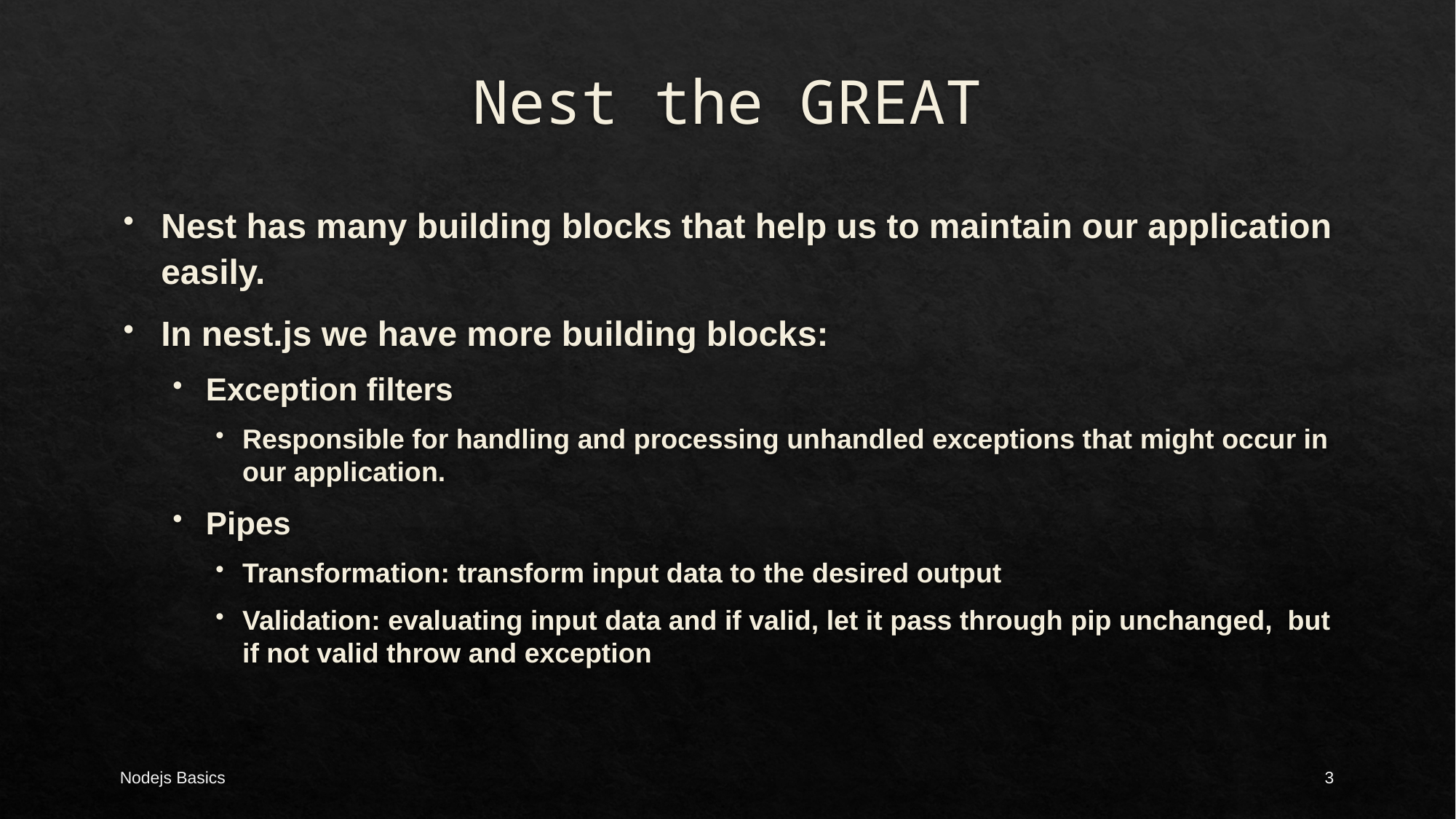

# Nest the GREAT
Nest has many building blocks that help us to maintain our application easily.
In nest.js we have more building blocks:
Exception filters
Responsible for handling and processing unhandled exceptions that might occur in our application.
Pipes
Transformation: transform input data to the desired output
Validation: evaluating input data and if valid, let it pass through pip unchanged,  but if not valid throw and exception

Nodejs Basics
3